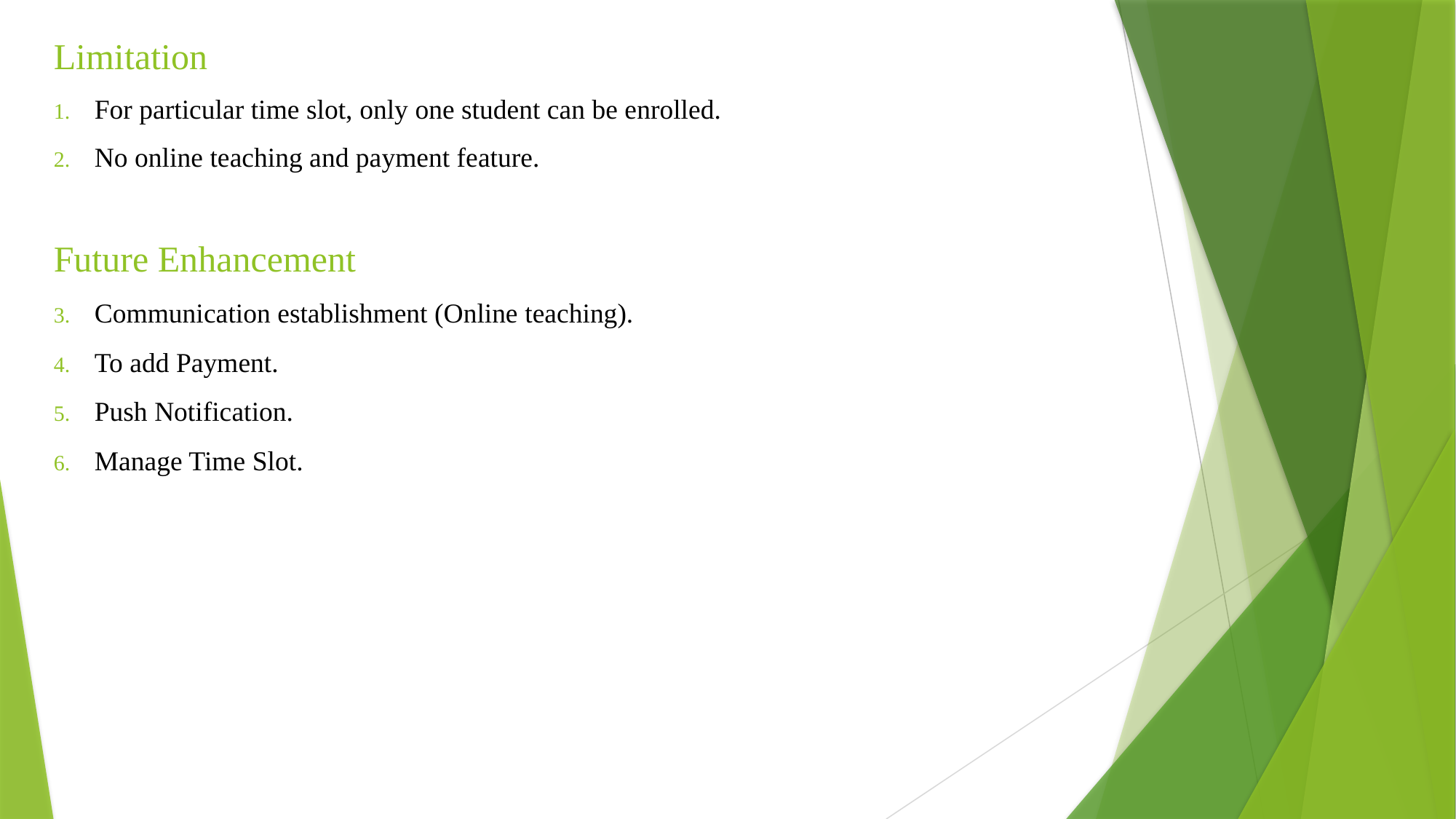

Limitation
For particular time slot, only one student can be enrolled.
No online teaching and payment feature.

Future Enhancement
Communication establishment (Online teaching).
To add Payment.
Push Notification.
Manage Time Slot.